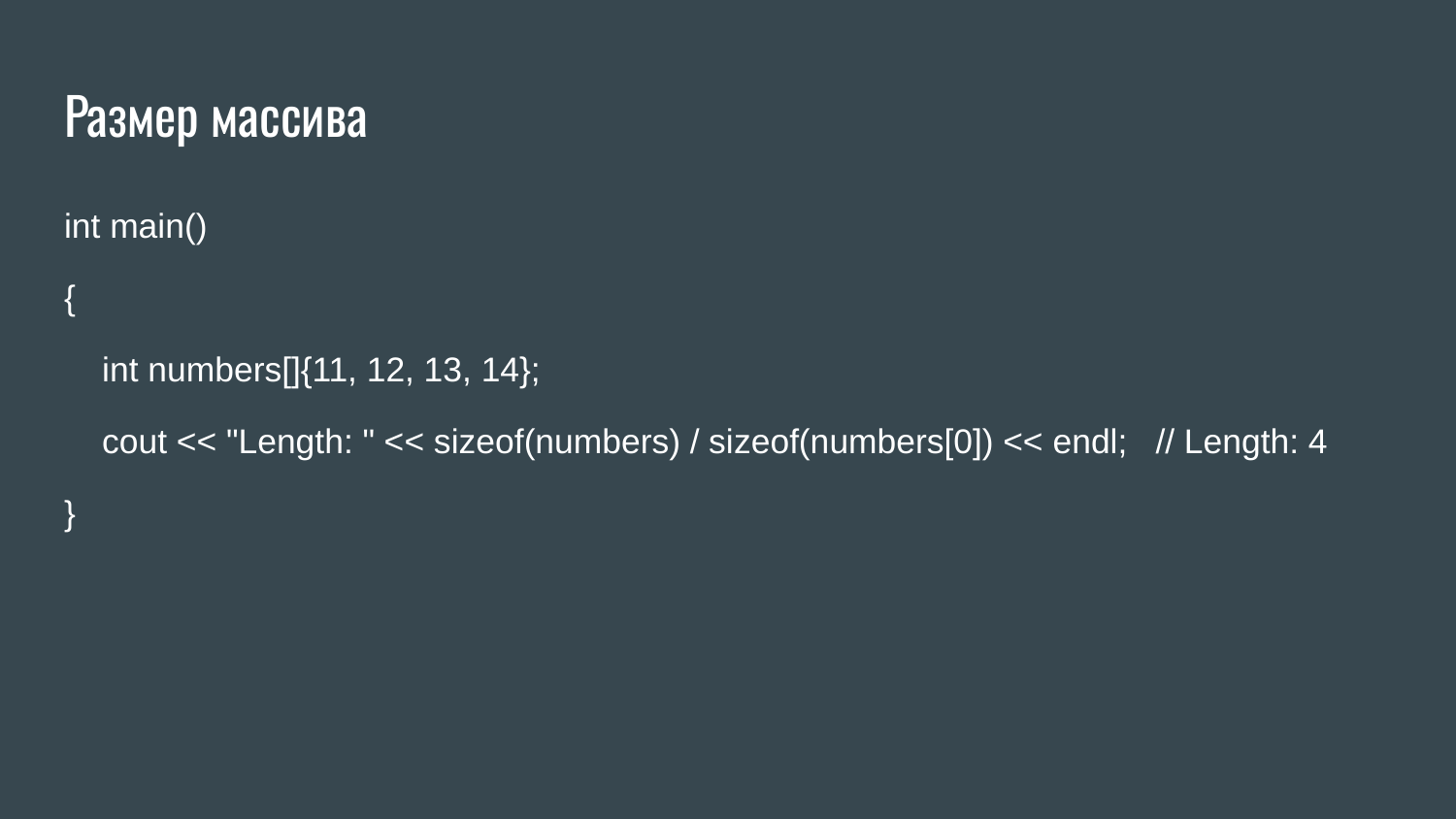

# Размер массива
int main()
{
    int numbers[]{11, 12, 13, 14};
    cout << "Length: " << sizeof(numbers) / sizeof(numbers[0]) << endl;   // Length: 4
}